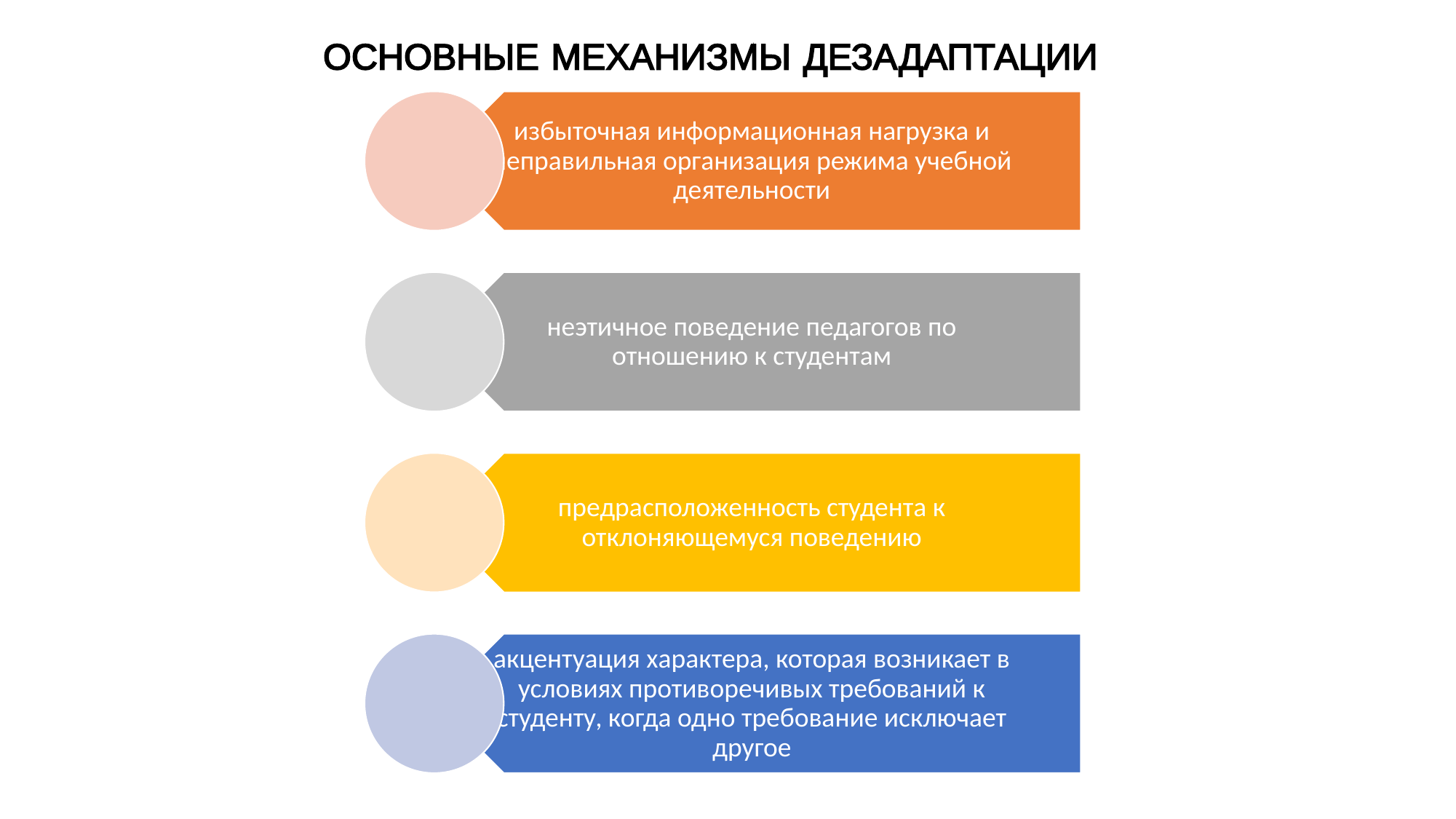

# ОСНОВНЫЕ МЕХАНИЗМЫ ДЕЗАДАПТАЦИИ
избыточная информационная нагрузка и неправильная организация режима учебной деятельности
неэтичное поведение педагогов по отношению к студентам
предрасположенность студента к отклоняющемуся поведению
акцентуация характера, которая возникает в условиях противоречивых требований к студенту, когда одно требование исключает другое